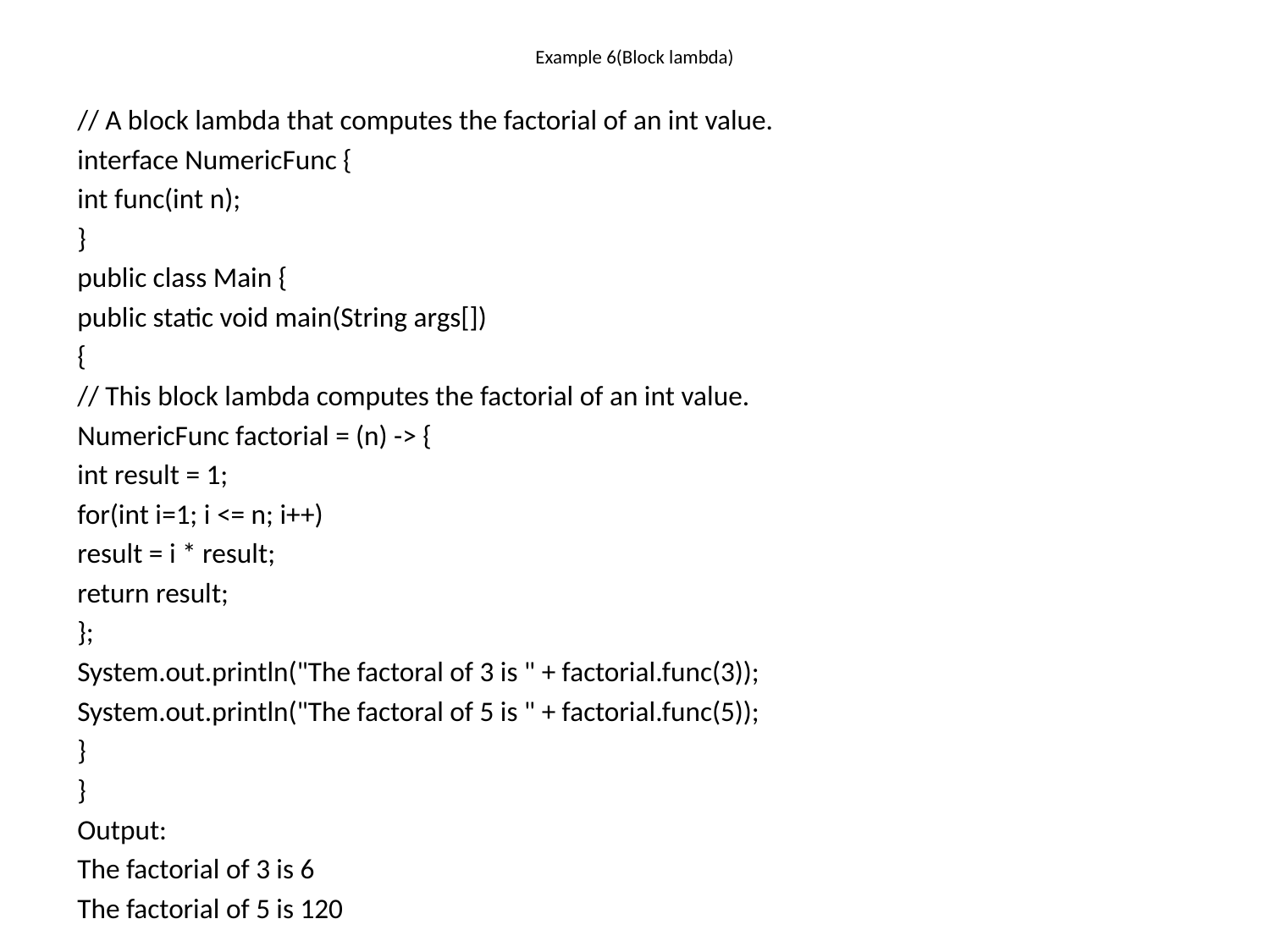

# Example 6(Block lambda)
// A block lambda that computes the factorial of an int value.
interface NumericFunc {
int func(int n);
}
public class Main {
public static void main(String args[])
{
// This block lambda computes the factorial of an int value.
NumericFunc factorial = (n) -> {
int result = 1;
for(int i=1; i <= n; i++)
result = i * result;
return result;
};
System.out.println("The factoral of 3 is " + factorial.func(3));
System.out.println("The factoral of 5 is " + factorial.func(5));
}
}
Output:
The factorial of 3 is 6
The factorial of 5 is 120